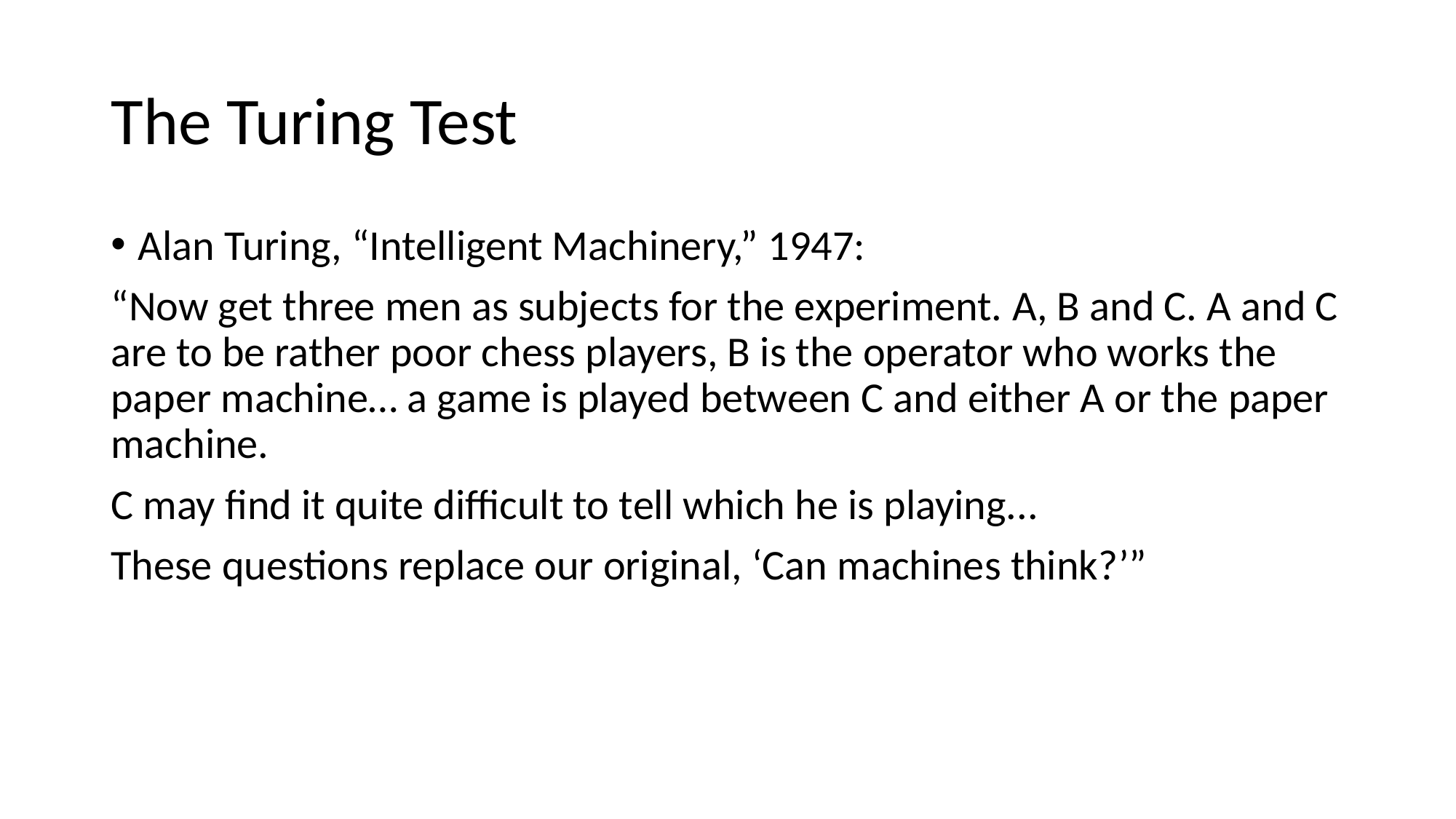

# The Turing Test
Alan Turing, “Intelligent Machinery,” 1947:
“Now get three men as subjects for the experiment. A, B and C. A and C are to be rather poor chess players, B is the operator who works the paper machine… a game is played between C and either A or the paper machine.
C may find it quite difficult to tell which he is playing...
These questions replace our original, ‘Can machines think?’”